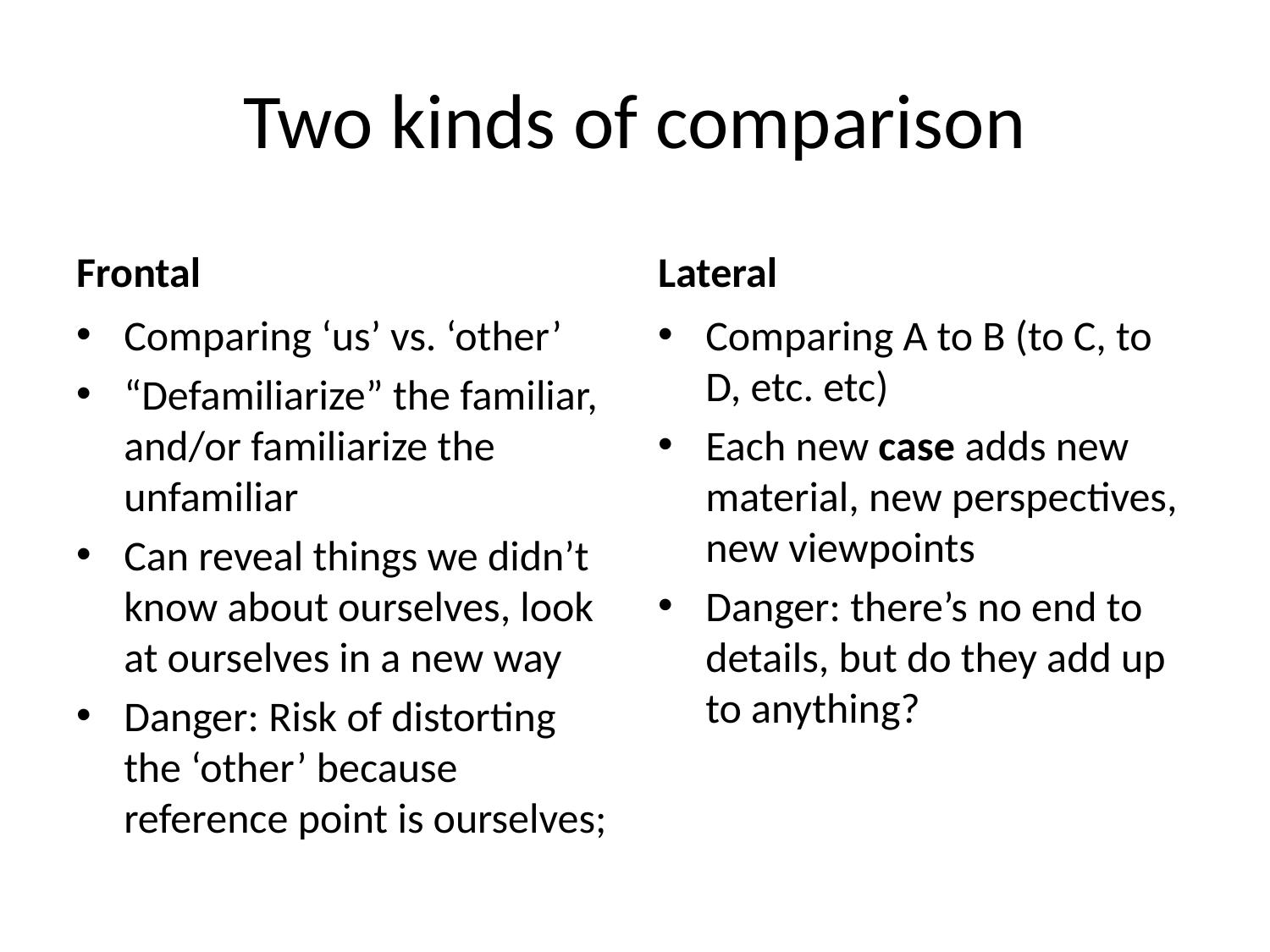

# Two kinds of comparison
Frontal
Lateral
Comparing ‘us’ vs. ‘other’
“Defamiliarize” the familiar, and/or familiarize the unfamiliar
Can reveal things we didn’t know about ourselves, look at ourselves in a new way
Danger: Risk of distorting the ‘other’ because reference point is ourselves;
Comparing A to B (to C, to D, etc. etc)
Each new case adds new material, new perspectives, new viewpoints
Danger: there’s no end to details, but do they add up to anything?